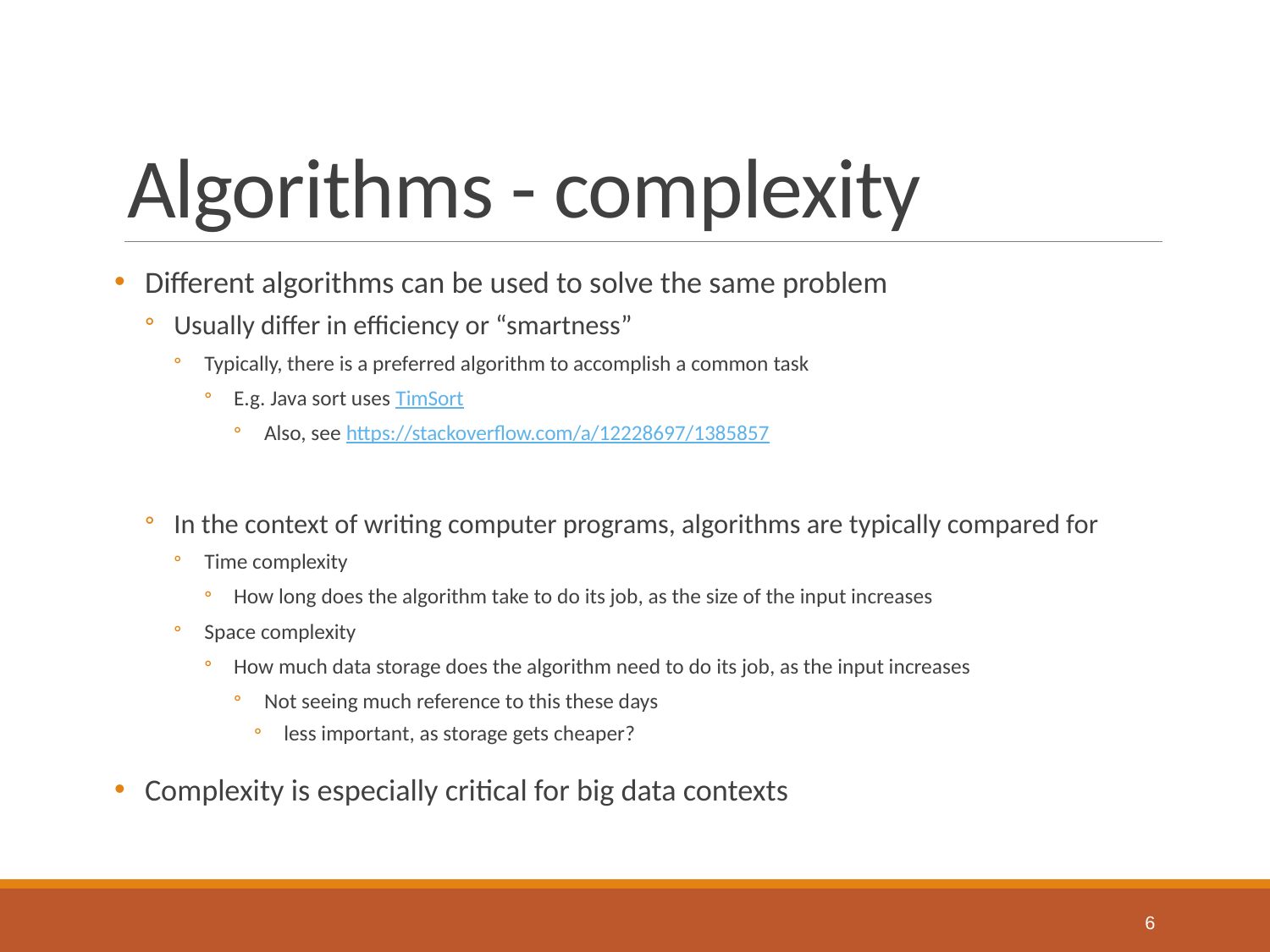

# Algorithms - complexity
Different algorithms can be used to solve the same problem
Usually differ in efficiency or “smartness”
Typically, there is a preferred algorithm to accomplish a common task
E.g. Java sort uses TimSort
Also, see https://stackoverflow.com/a/12228697/1385857

In the context of writing computer programs, algorithms are typically compared for
Time complexity
How long does the algorithm take to do its job, as the size of the input increases
Space complexity
How much data storage does the algorithm need to do its job, as the input increases
Not seeing much reference to this these days
less important, as storage gets cheaper?
Complexity is especially critical for big data contexts
6